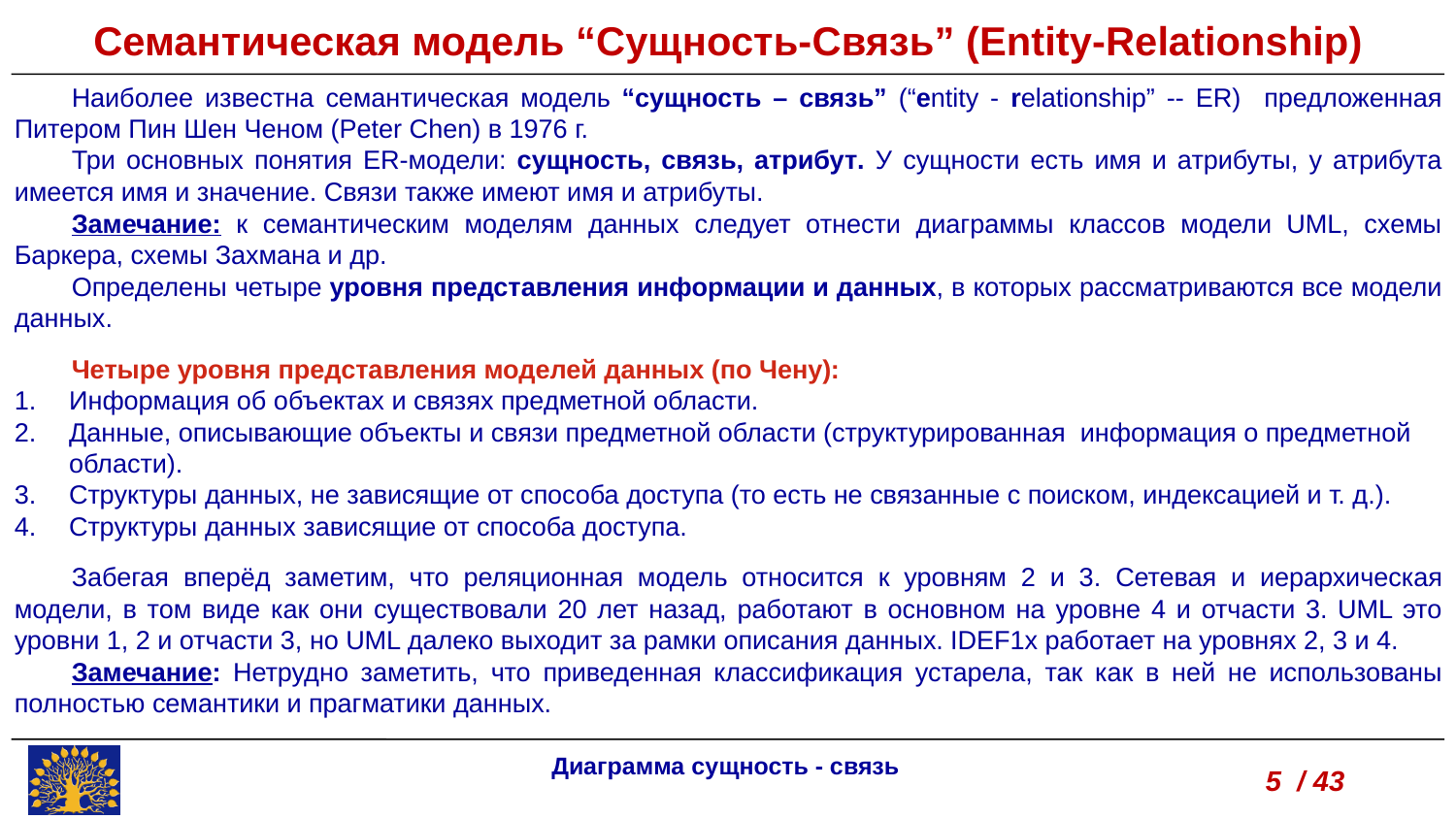

Семантическая модель “Сущность-Связь” (Entity-Relationship)
Наиболее известна семантическая модель “сущность – связь” (“entity - relationship” -- ER)  предложенная Питером Пин Шен Ченом (Peter Chen) в 1976 г.
Три основных понятия ER-модели: сущность, связь, атрибут. У сущности есть имя и атрибуты, у атрибута имеется имя и значение. Связи также имеют имя и атрибуты.
Замечание: к семантическим моделям данных следует отнести диаграммы классов модели UML, схемы Баркера, схемы Захмана и др.
Определены четыре уровня представления информации и данных, в которых рассматриваются все модели данных.

Четыре уровня представления моделей данных (по Чену):
Информация об объектах и связях предметной области.
Данные, описывающие объекты и связи предметной области (структурированная  информация о предметной области).
Структуры данных, не зависящие от способа доступа (то есть не связанные с поиском, индексацией и т. д.).
Структуры данных зависящие от способа доступа.

Забегая вперёд заметим, что реляционная модель относится к уровням 2 и 3. Сетевая и иерархическая модели, в том виде как они существовали 20 лет назад, работают в основном на уровне 4 и отчасти 3. UML это уровни 1, 2 и отчасти 3, но UML далеко выходит за рамки описания данных. IDEF1x работает на уровнях 2, 3 и 4.
Замечание: Нетрудно заметить, что приведенная классификация устарела, так как в ней не использованы полностью семантики и прагматики данных.